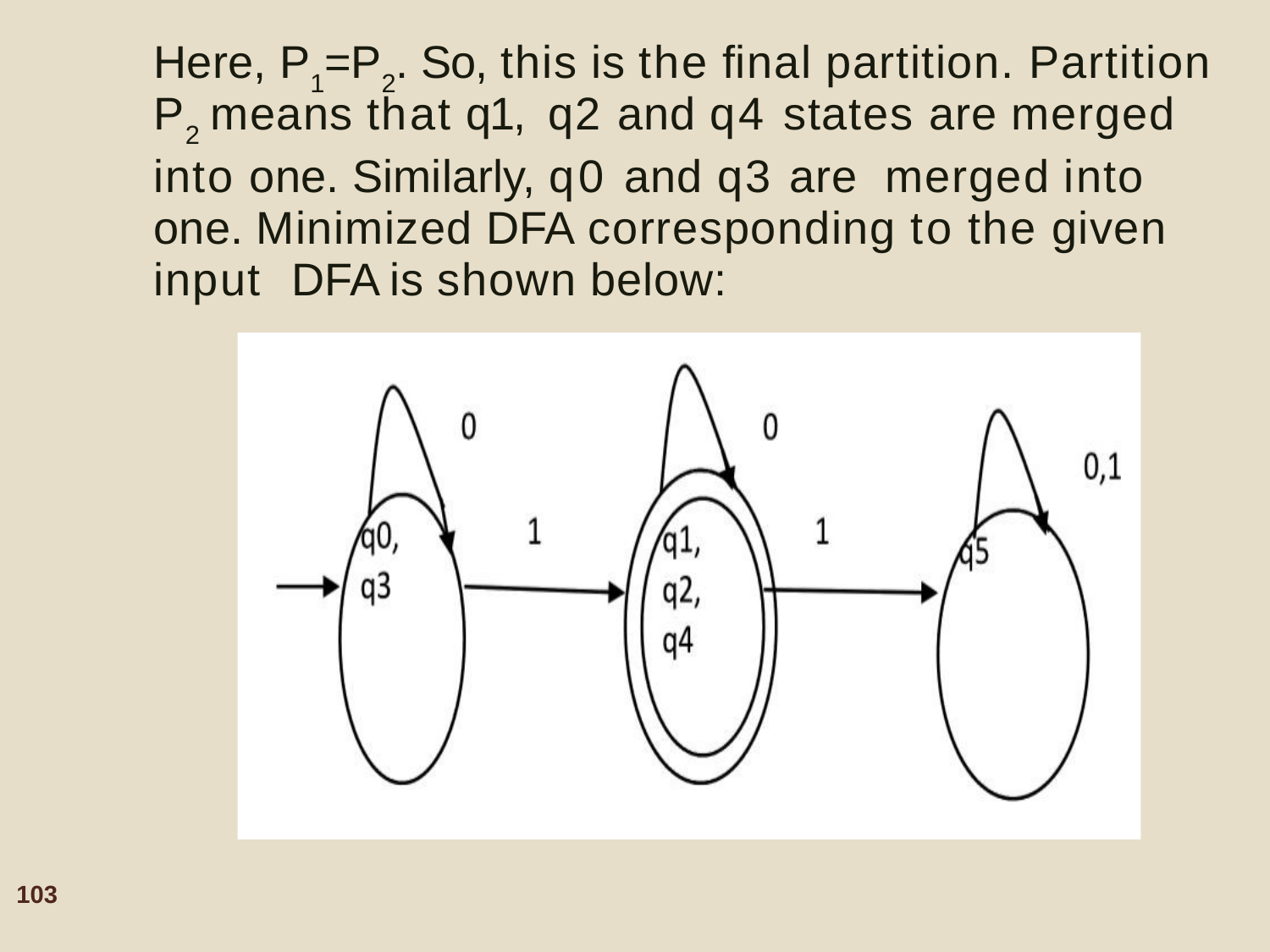

Here, P1=P2. So, this is the ﬁnal partition. Partition P2 means that q1,  q2 and q4 states are merged into one. Similarly, q0 and q3 are  merged into one. Minimized DFA corresponding to the given input  DFA is shown below:

103